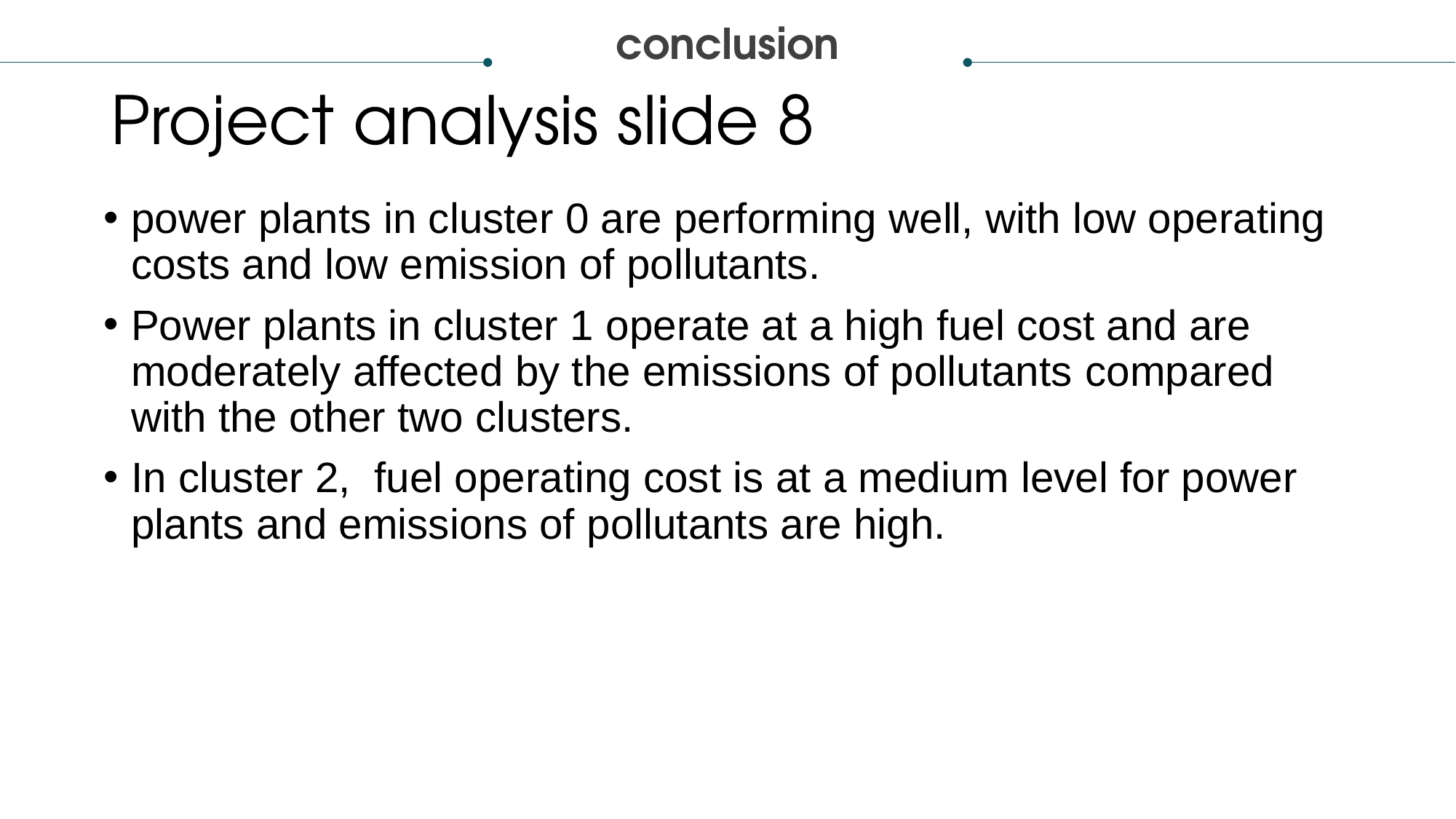

conclusion
# Project analysis slide 8
power plants in cluster 0 are performing well, with low operating costs and low emission of pollutants.
Power plants in cluster 1 operate at a high fuel cost and are moderately affected by the emissions of pollutants compared with the other two clusters.
In cluster 2,  fuel operating cost is at a medium level for power plants and emissions of pollutants are high.